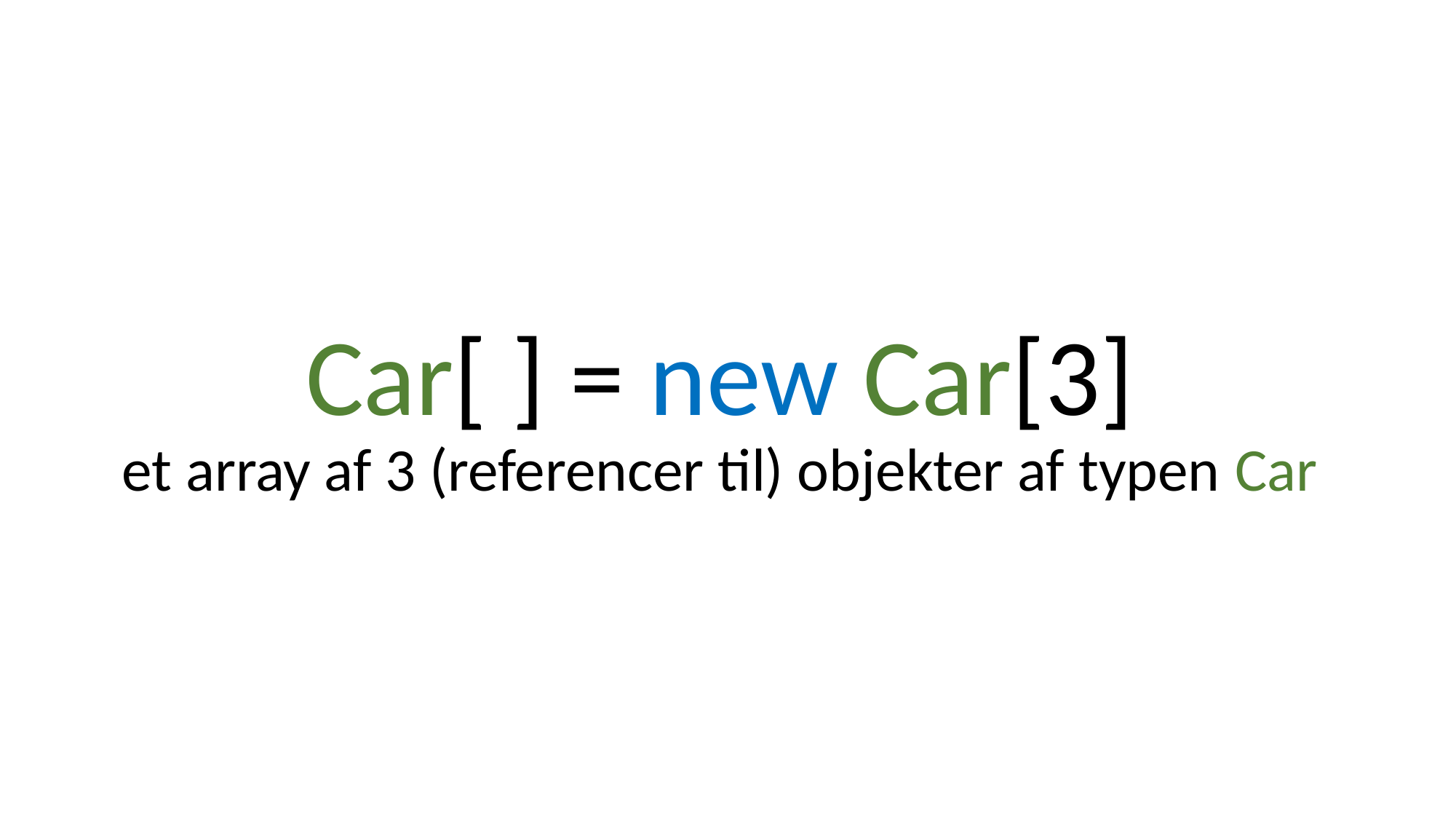

# Car[ ] = new Car[3] et array af 3 (referencer til) objekter af typen Car